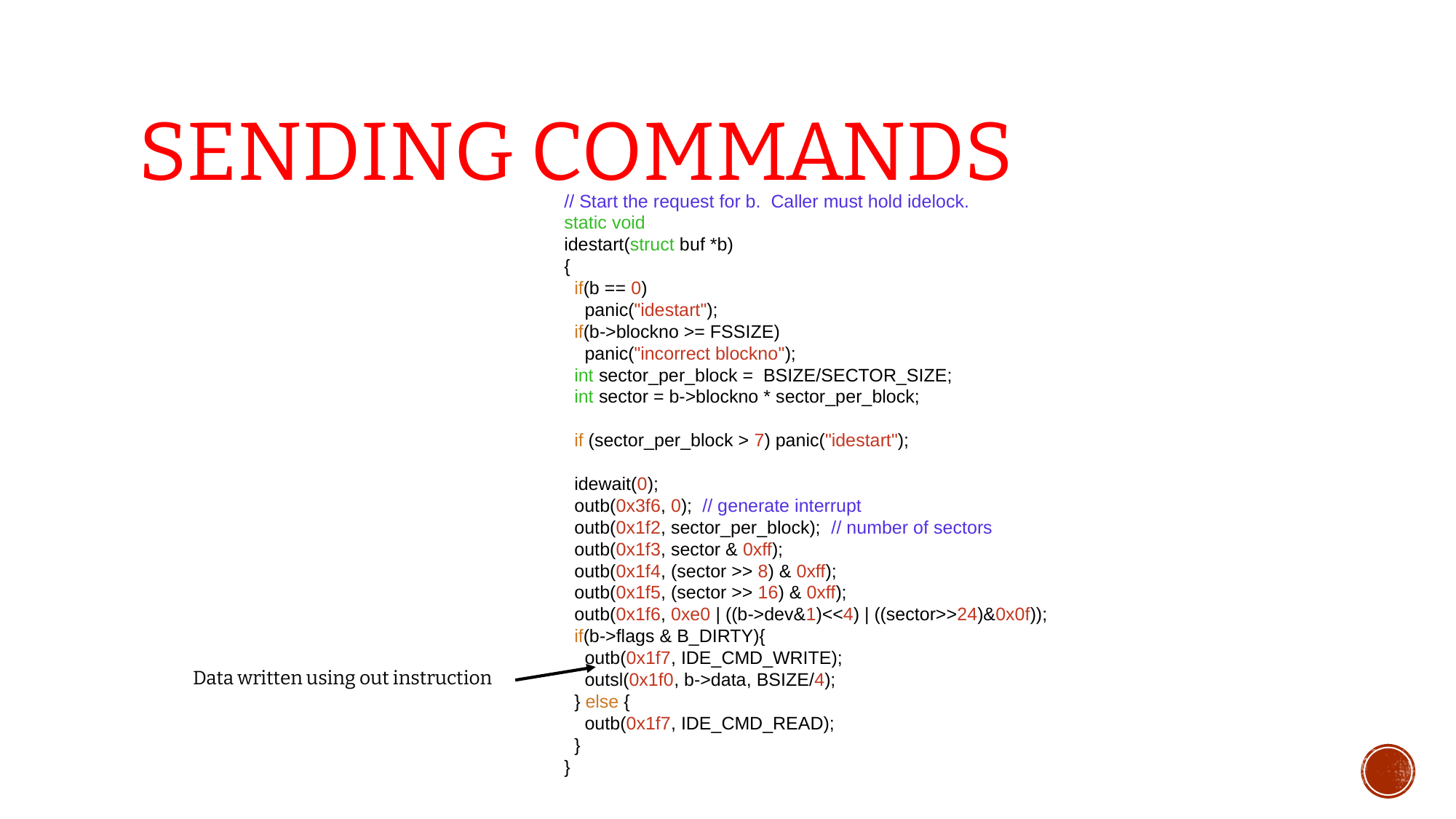

# Sending Commands
// Start the request for b.  Caller must hold idelock.
static void
idestart(struct buf *b)
{
  if(b == 0)
    panic("idestart");
  if(b->blockno >= FSSIZE)
    panic("incorrect blockno");
  int sector_per_block =  BSIZE/SECTOR_SIZE;
  int sector = b->blockno * sector_per_block;

  if (sector_per_block > 7) panic("idestart");

  idewait(0);
  outb(0x3f6, 0);  // generate interrupt
  outb(0x1f2, sector_per_block);  // number of sectors
  outb(0x1f3, sector & 0xff);
  outb(0x1f4, (sector >> 8) & 0xff);
  outb(0x1f5, (sector >> 16) & 0xff);
  outb(0x1f6, 0xe0 | ((b->dev&1)<<4) | ((sector>>24)&0x0f));
  if(b->flags & B_DIRTY){
    outb(0x1f7, IDE_CMD_WRITE);
    outsl(0x1f0, b->data, BSIZE/4);
  } else {
    outb(0x1f7, IDE_CMD_READ);
  }
}
Data written using out instruction